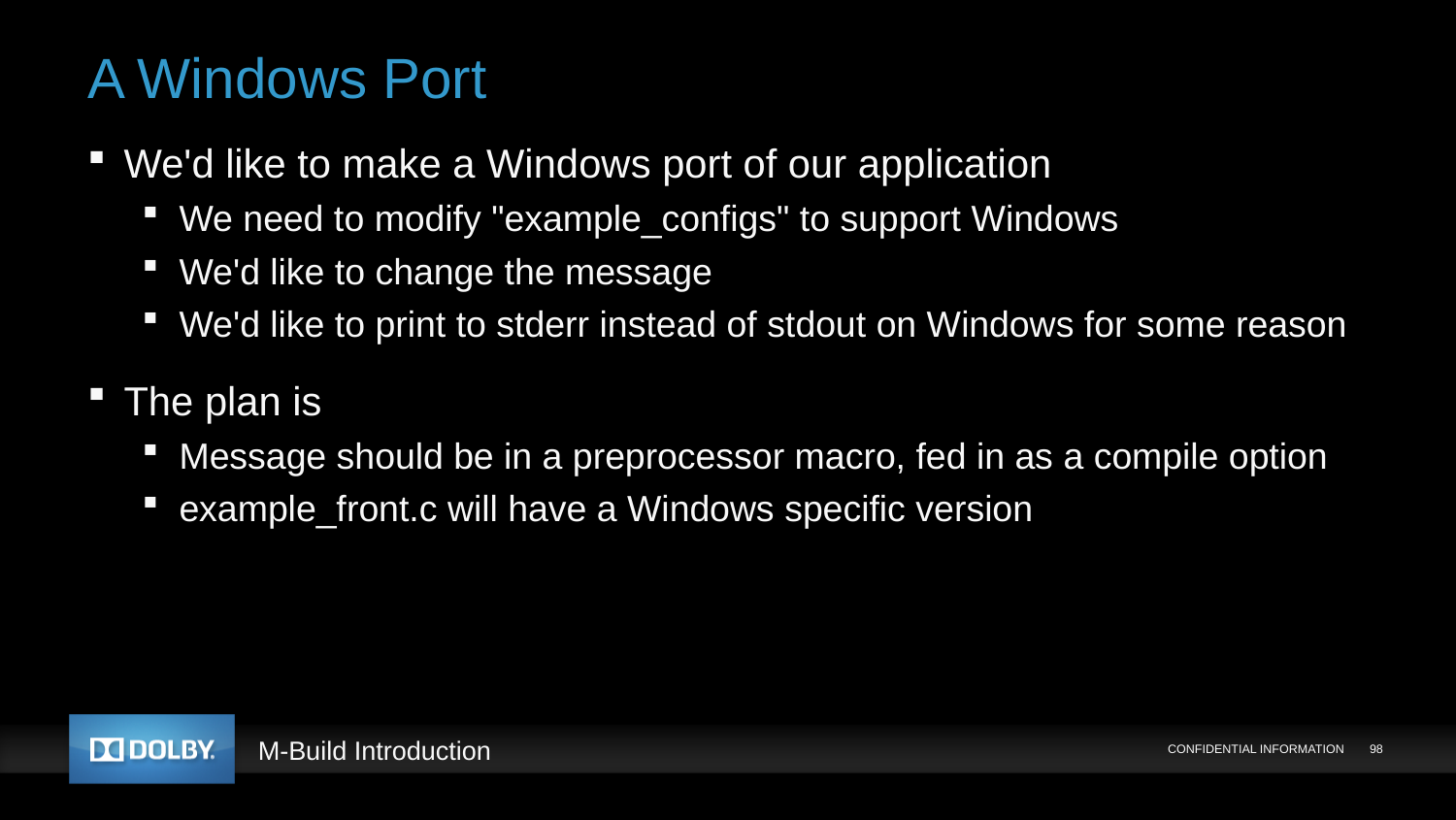

# A Windows Port
We'd like to make a Windows port of our application
We need to modify "example_configs" to support Windows
We'd like to change the message
We'd like to print to stderr instead of stdout on Windows for some reason
The plan is
Message should be in a preprocessor macro, fed in as a compile option
example_front.c will have a Windows specific version
CONFIDENTIAL INFORMATION
98